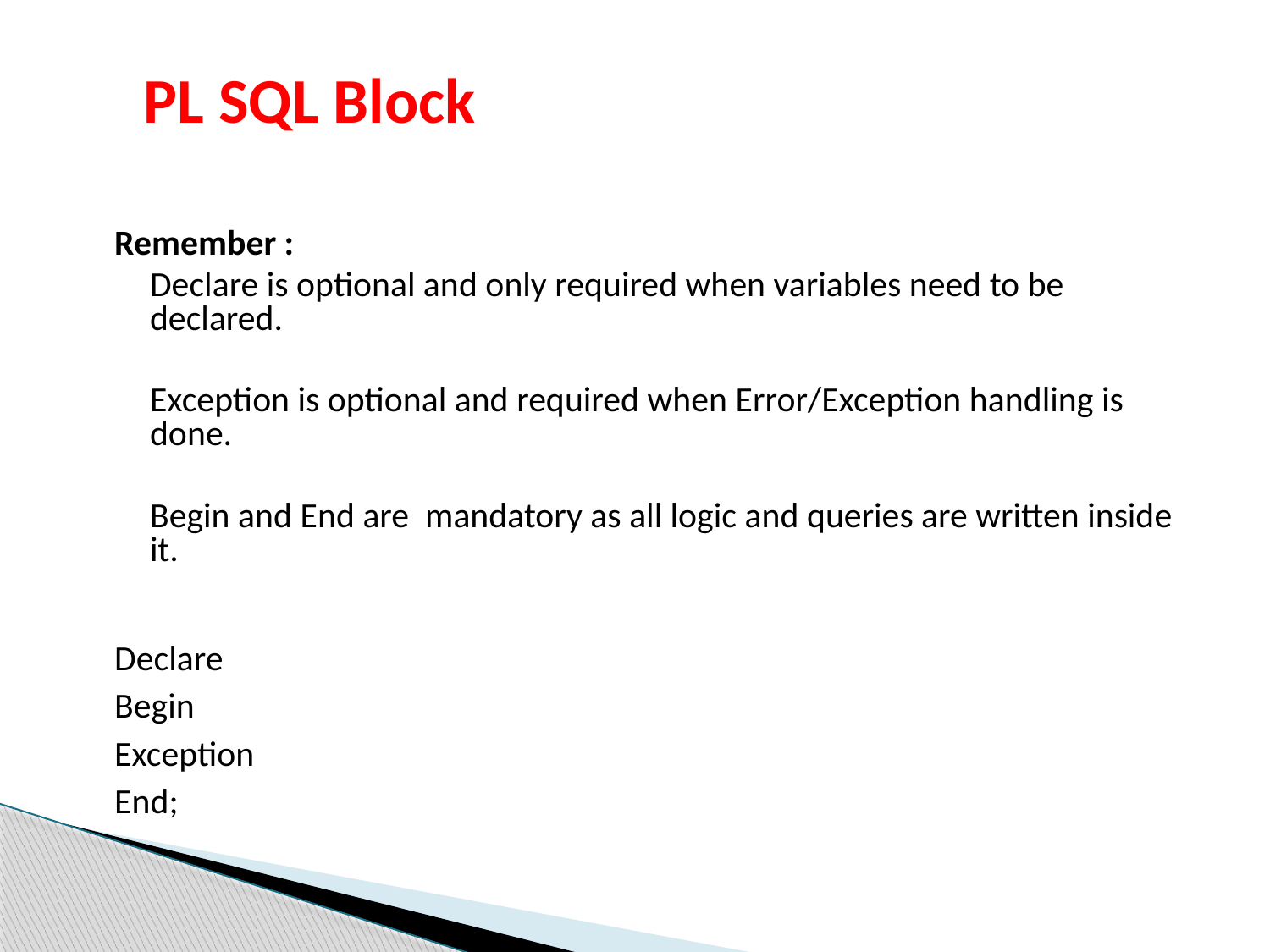

# PL SQL Block
Remember :
	Declare is optional and only required when variables need to be declared.

	Exception is optional and required when Error/Exception handling is done.

	Begin and End are  mandatory as all logic and queries are written inside it.

Declare

Begin

Exception

End;